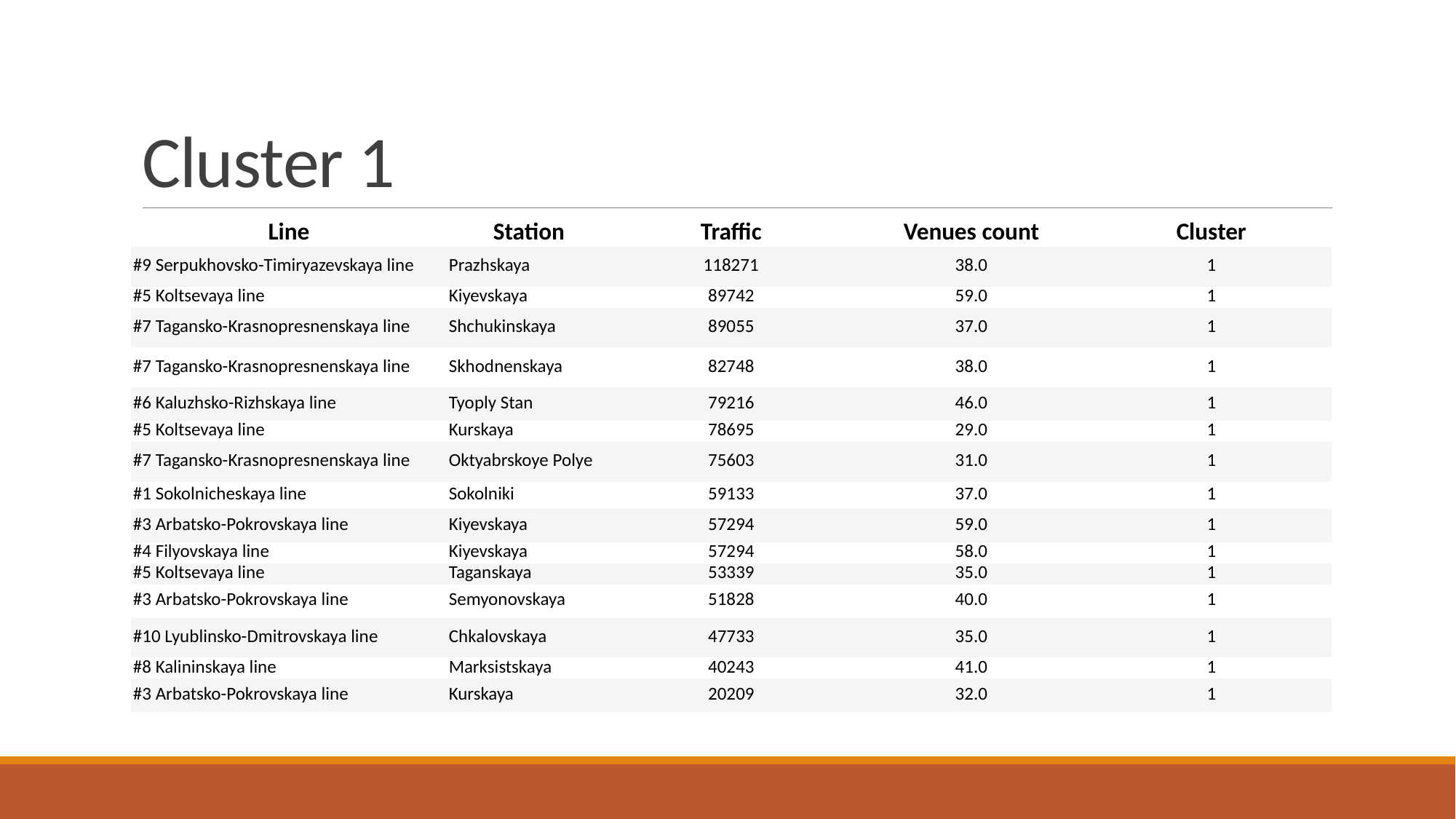

# Cluster 1
| Line | Station | Traffic | Venues count | Cluster |
| --- | --- | --- | --- | --- |
| #9 Serpukhovsko-Timiryazevskaya line | Prazhskaya | 118271 | 38.0 | 1 |
| #5 Koltsevaya line | Kiyevskaya | 89742 | 59.0 | 1 |
| #7 Tagansko-Krasnopresnenskaya line | Shchukinskaya | 89055 | 37.0 | 1 |
| #7 Tagansko-Krasnopresnenskaya line | Skhodnenskaya | 82748 | 38.0 | 1 |
| #6 Kaluzhsko-Rizhskaya line | Tyoply Stan | 79216 | 46.0 | 1 |
| #5 Koltsevaya line | Kurskaya | 78695 | 29.0 | 1 |
| #7 Tagansko-Krasnopresnenskaya line | Oktyabrskoye Polye | 75603 | 31.0 | 1 |
| #1 Sokolnicheskaya line | Sokolniki | 59133 | 37.0 | 1 |
| #3 Arbatsko-Pokrovskaya line | Kiyevskaya | 57294 | 59.0 | 1 |
| #4 Filyovskaya line | Kiyevskaya | 57294 | 58.0 | 1 |
| #5 Koltsevaya line | Taganskaya | 53339 | 35.0 | 1 |
| #3 Arbatsko-Pokrovskaya line | Semyonovskaya | 51828 | 40.0 | 1 |
| #10 Lyublinsko-Dmitrovskaya line | Chkalovskaya | 47733 | 35.0 | 1 |
| #8 Kalininskaya line | Marksistskaya | 40243 | 41.0 | 1 |
| #3 Arbatsko-Pokrovskaya line | Kurskaya | 20209 | 32.0 | 1 |